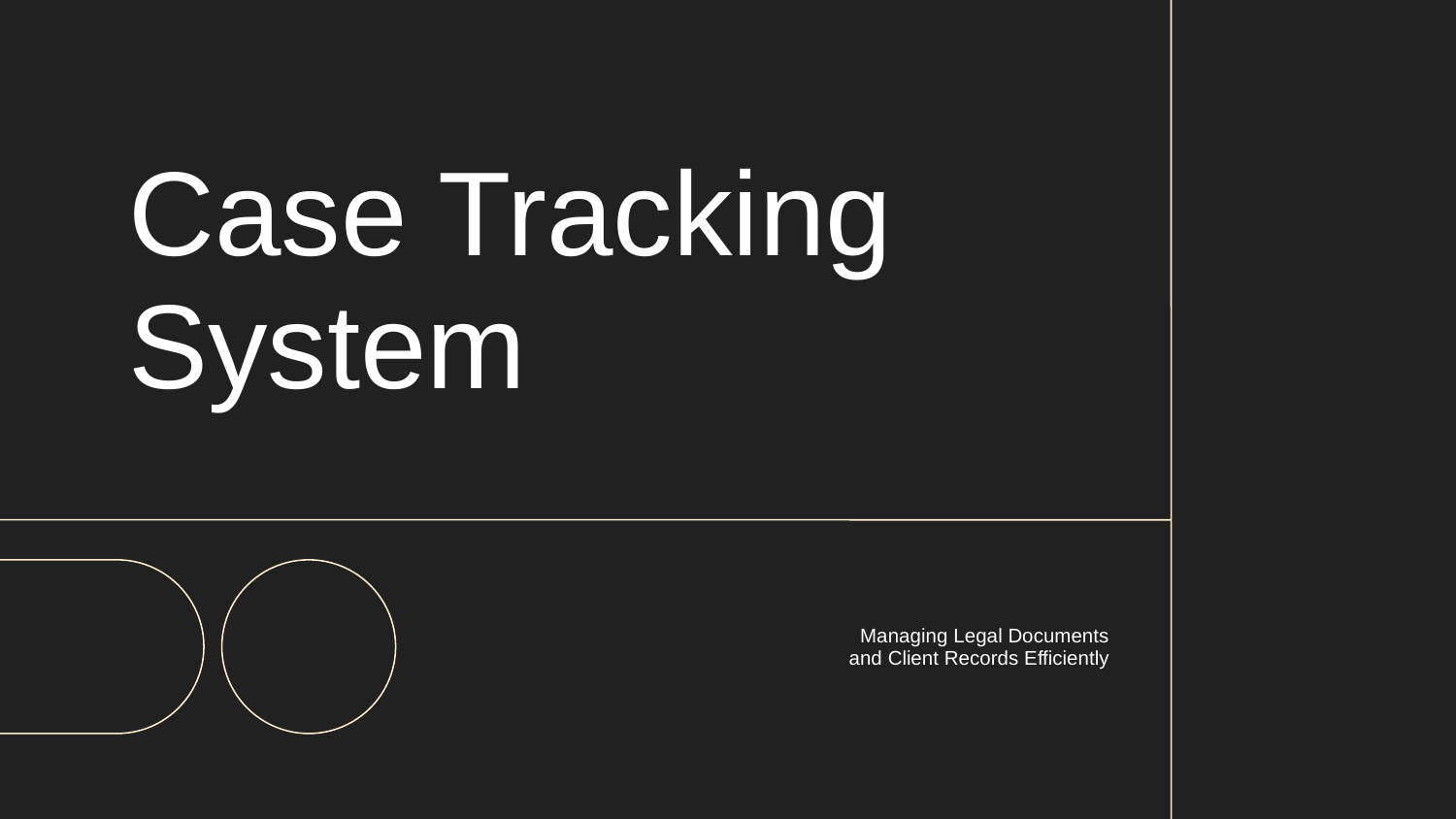

# Case Tracking System

Managing Legal Documents and Client Records Efficiently